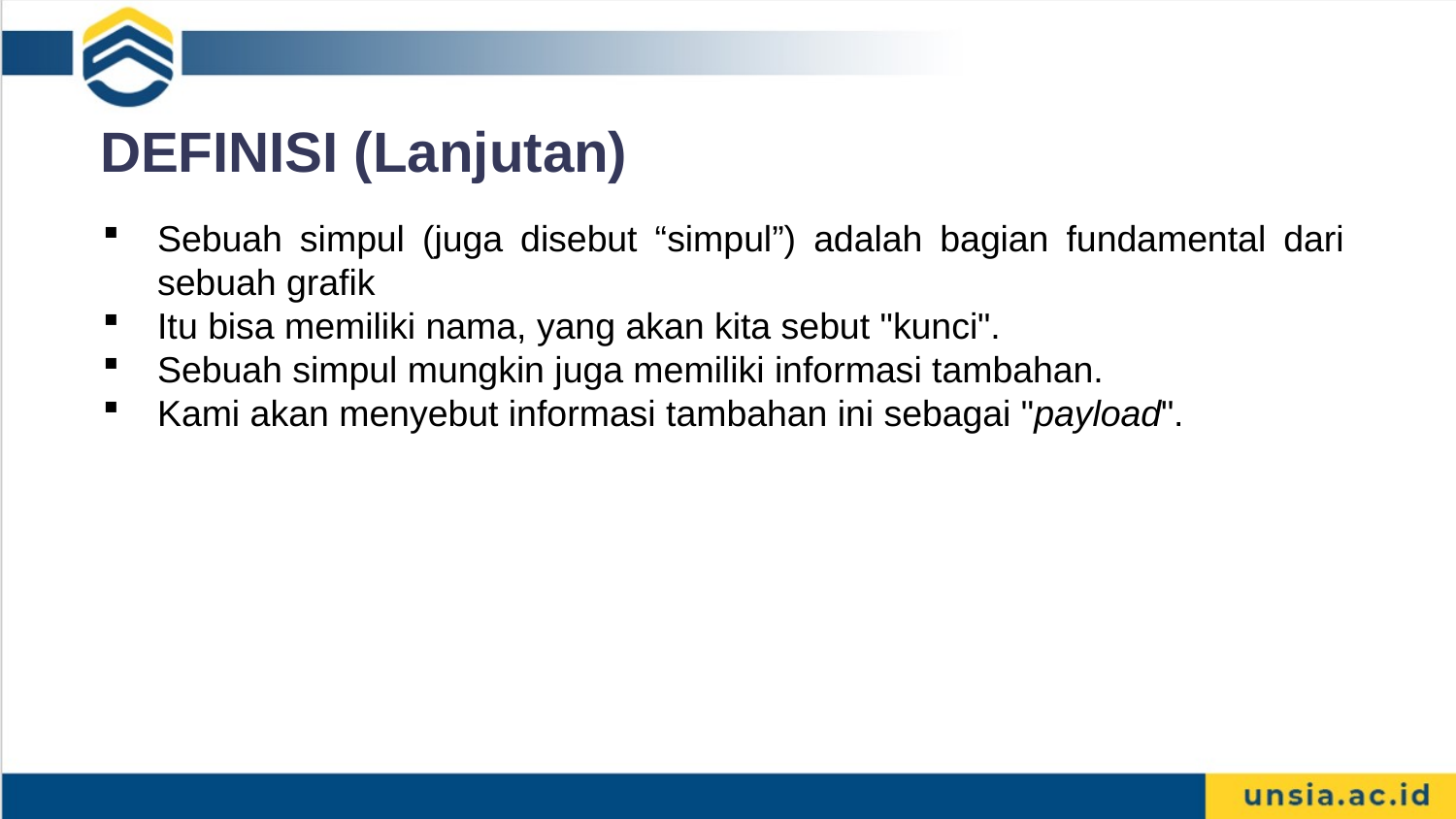

DEFINISI (Lanjutan)
Sebuah simpul (juga disebut “simpul”) adalah bagian fundamental dari sebuah grafik
Itu bisa memiliki nama, yang akan kita sebut "kunci".
Sebuah simpul mungkin juga memiliki informasi tambahan.
Kami akan menyebut informasi tambahan ini sebagai "payload".